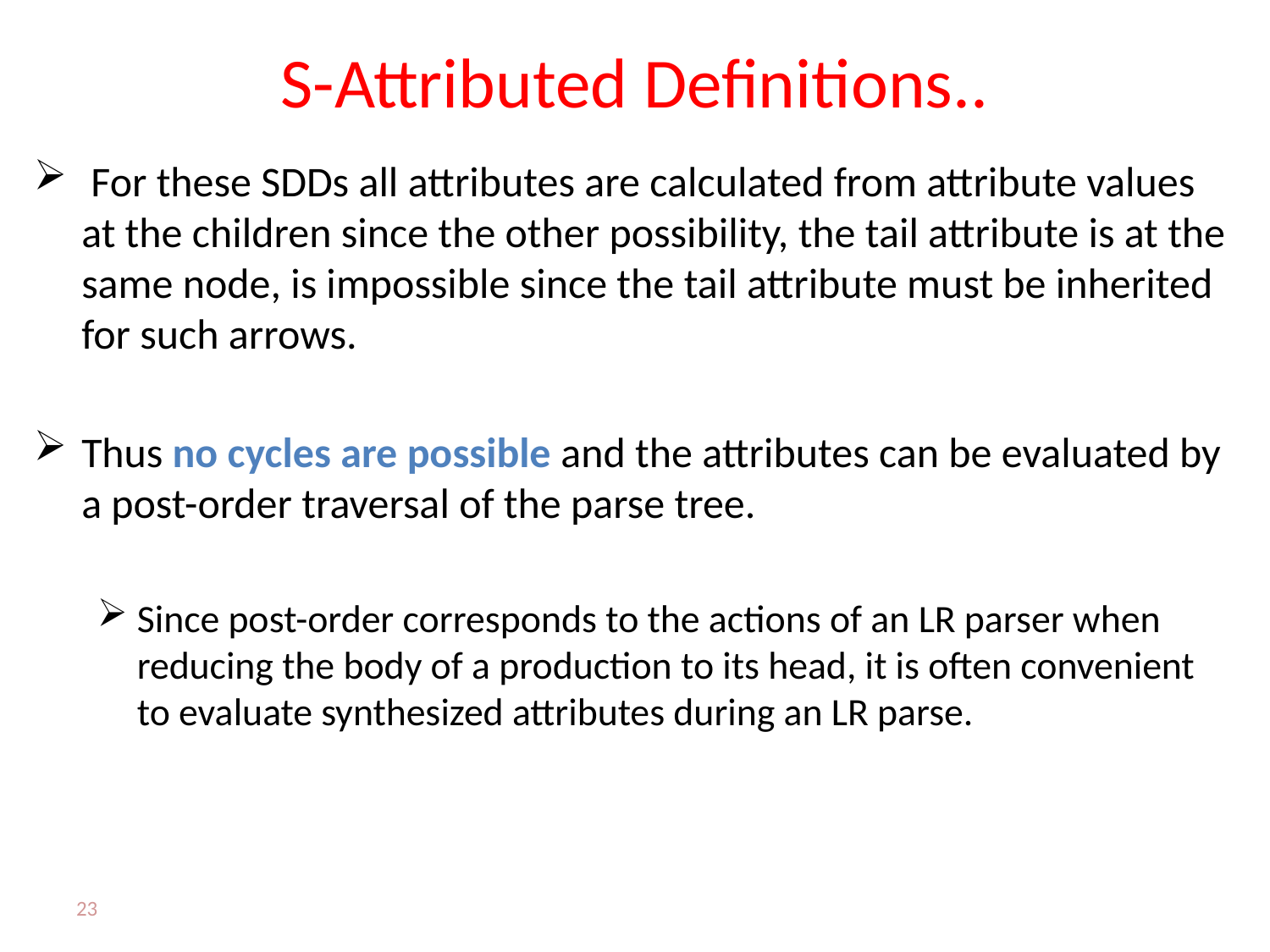

# S-Attributed Definitions..
 For these SDDs all attributes are calculated from attribute values at the children since the other possibility, the tail attribute is at the same node, is impossible since the tail attribute must be inherited for such arrows.

Thus no cycles are possible and the attributes can be evaluated by a post-order traversal of the parse tree.

Since post-order corresponds to the actions of an LR parser when reducing the body of a production to its head, it is often convenient to evaluate synthesized attributes during an LR parse.
23